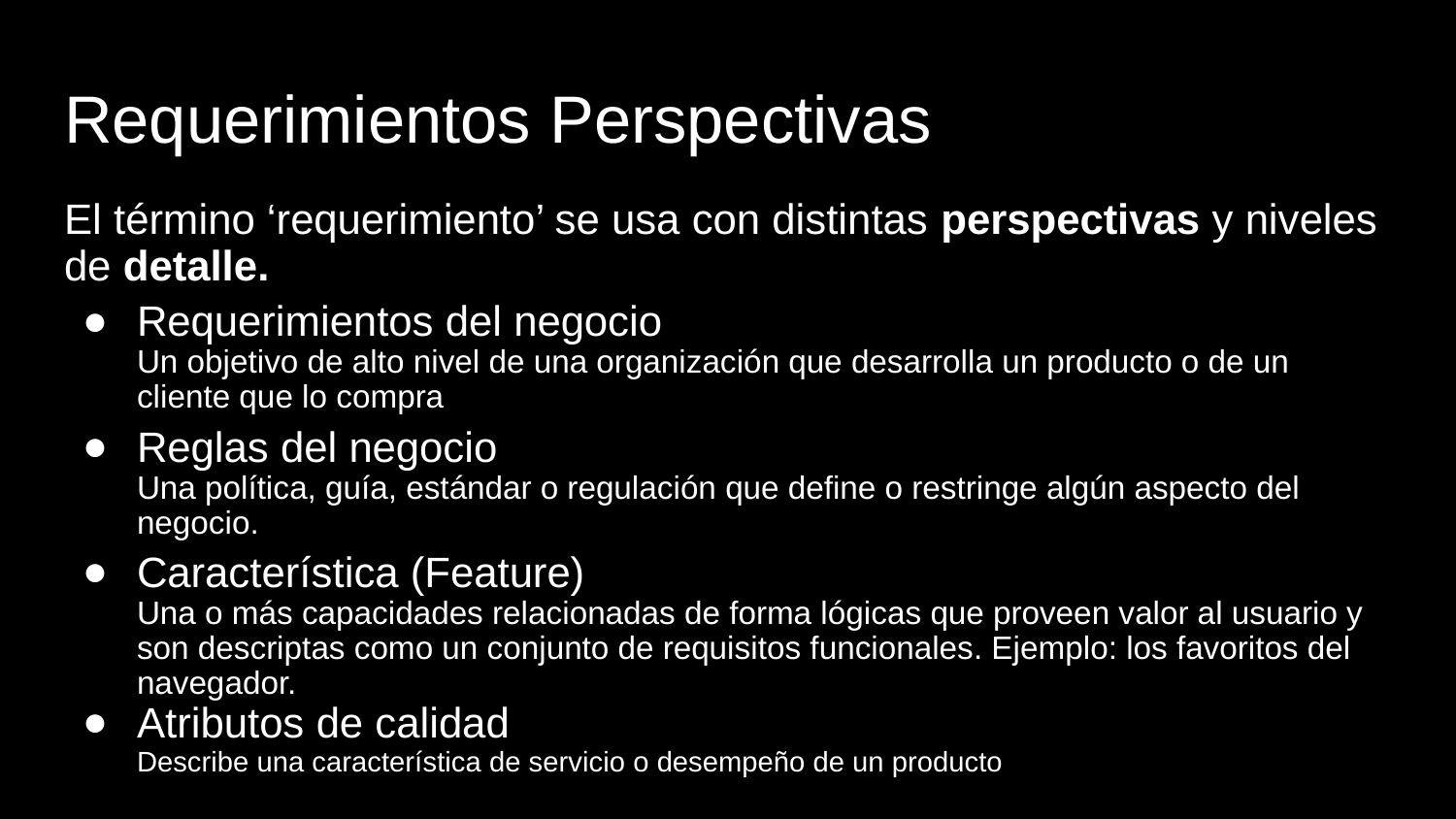

# Requerimientos Perspectivas
El término ‘requerimiento’ se usa con distintas perspectivas y niveles de detalle.
Requerimientos del negocio
Un objetivo de alto nivel de una organización que desarrolla un producto o de un cliente que lo compra
Reglas del negocio
Una política, guía, estándar o regulación que define o restringe algún aspecto del negocio.
Característica (Feature)
Una o más capacidades relacionadas de forma lógicas que proveen valor al usuario y son descriptas como un conjunto de requisitos funcionales. Ejemplo: los favoritos del navegador.
Atributos de calidad
Describe una característica de servicio o desempeño de un producto